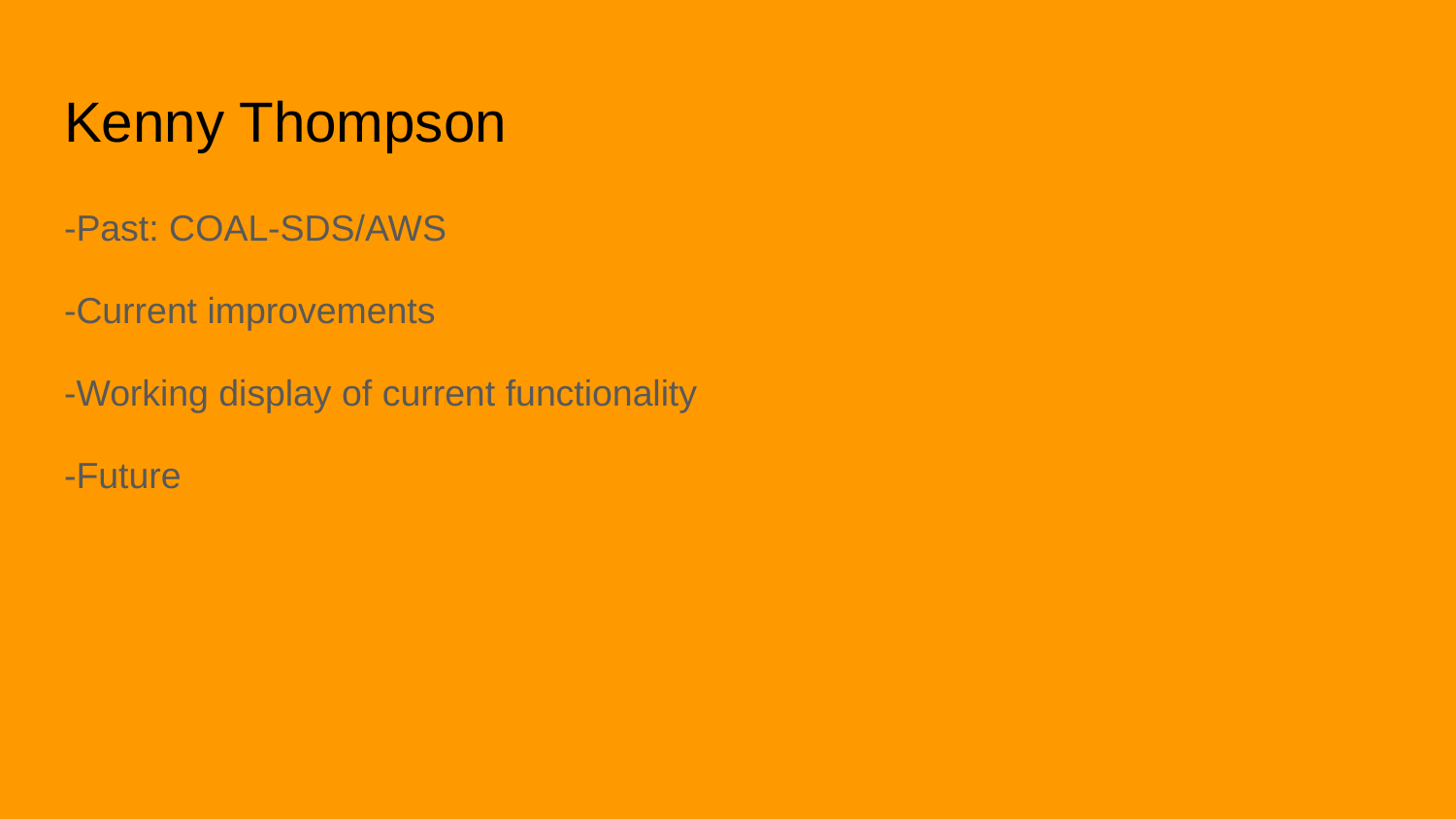

# Kenny Thompson
-Past: COAL-SDS/AWS
-Current improvements
-Working display of current functionality
-Future